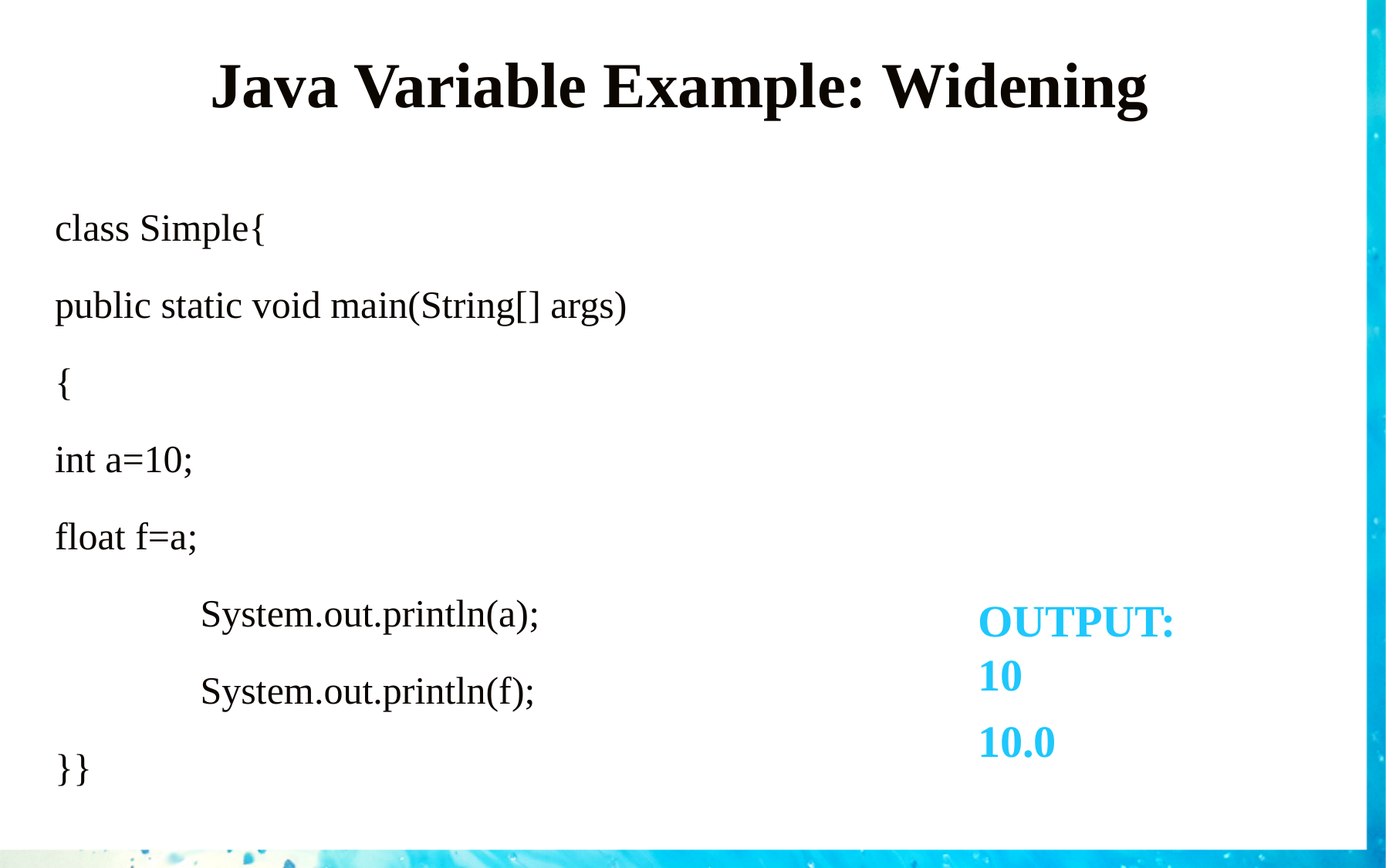

# Java Variable Example: Widening
class Simple{
public static void main(String[] args)
{
int a=10;
float f=a;
System.out.println(a);
System.out.println(f);
}}

OUTPUT:
10
10.0